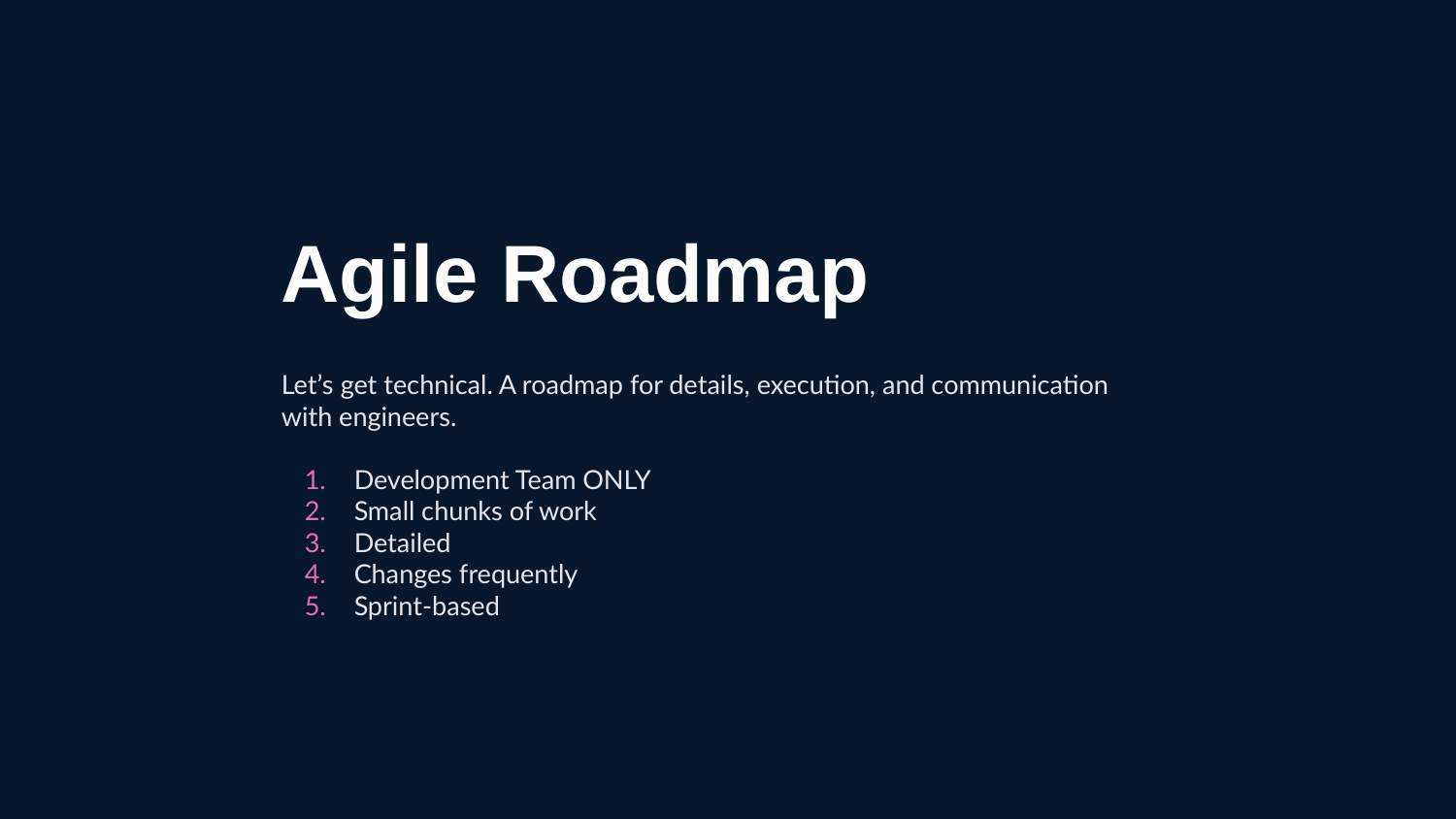

# Agile Roadmap
Let’s get technical. A roadmap for details, execution, and communication with engineers.

Development Team ONLY
Small chunks of work
Detailed
Changes frequently
Sprint-based